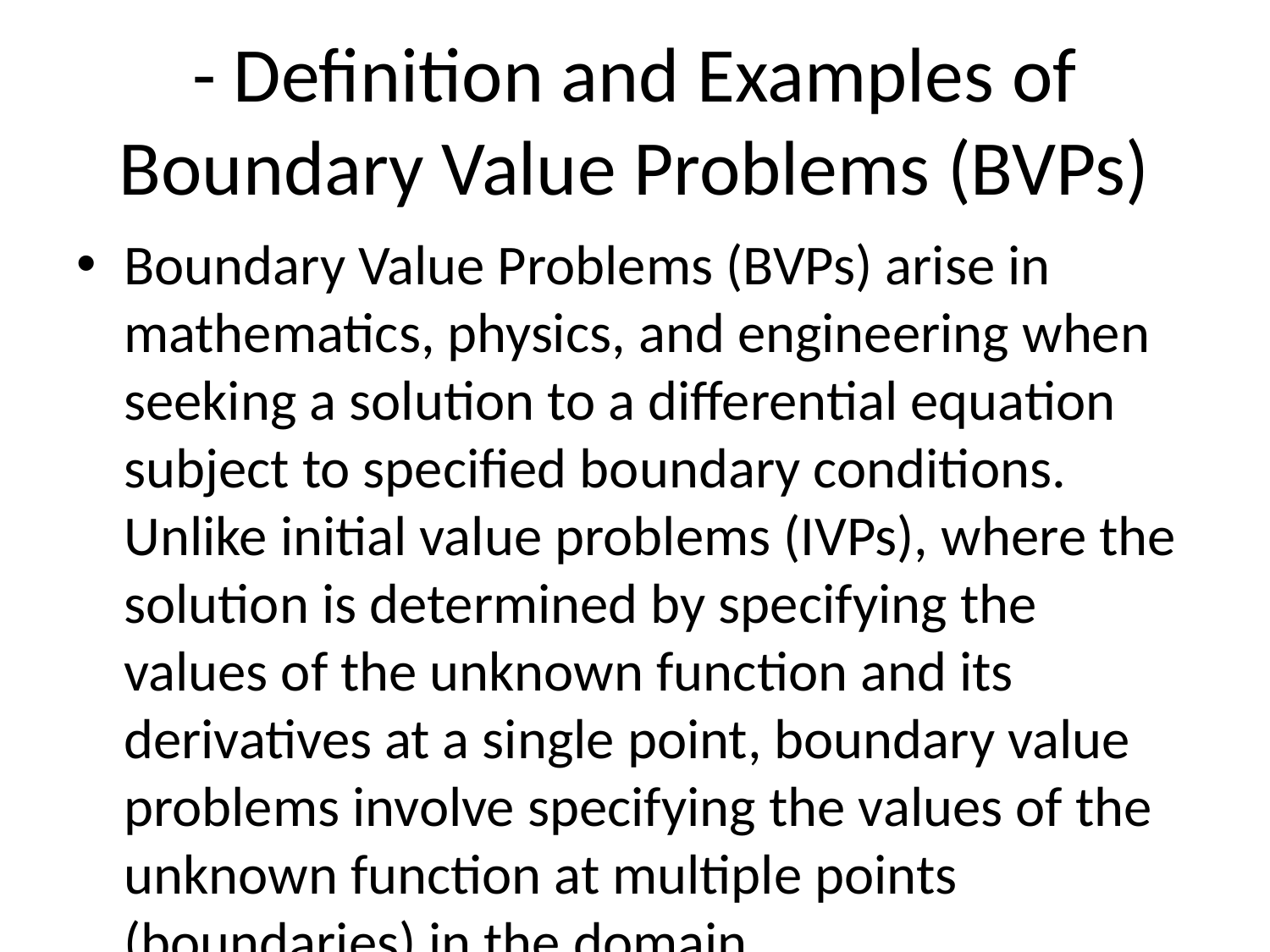

# - Definition and Examples of Boundary Value Problems (BVPs)
Boundary Value Problems (BVPs) arise in mathematics, physics, and engineering when seeking a solution to a differential equation subject to specified boundary conditions. Unlike initial value problems (IVPs), where the solution is determined by specifying the values of the unknown function and its derivatives at a single point, boundary value problems involve specifying the values of the unknown function at multiple points (boundaries) in the domain.